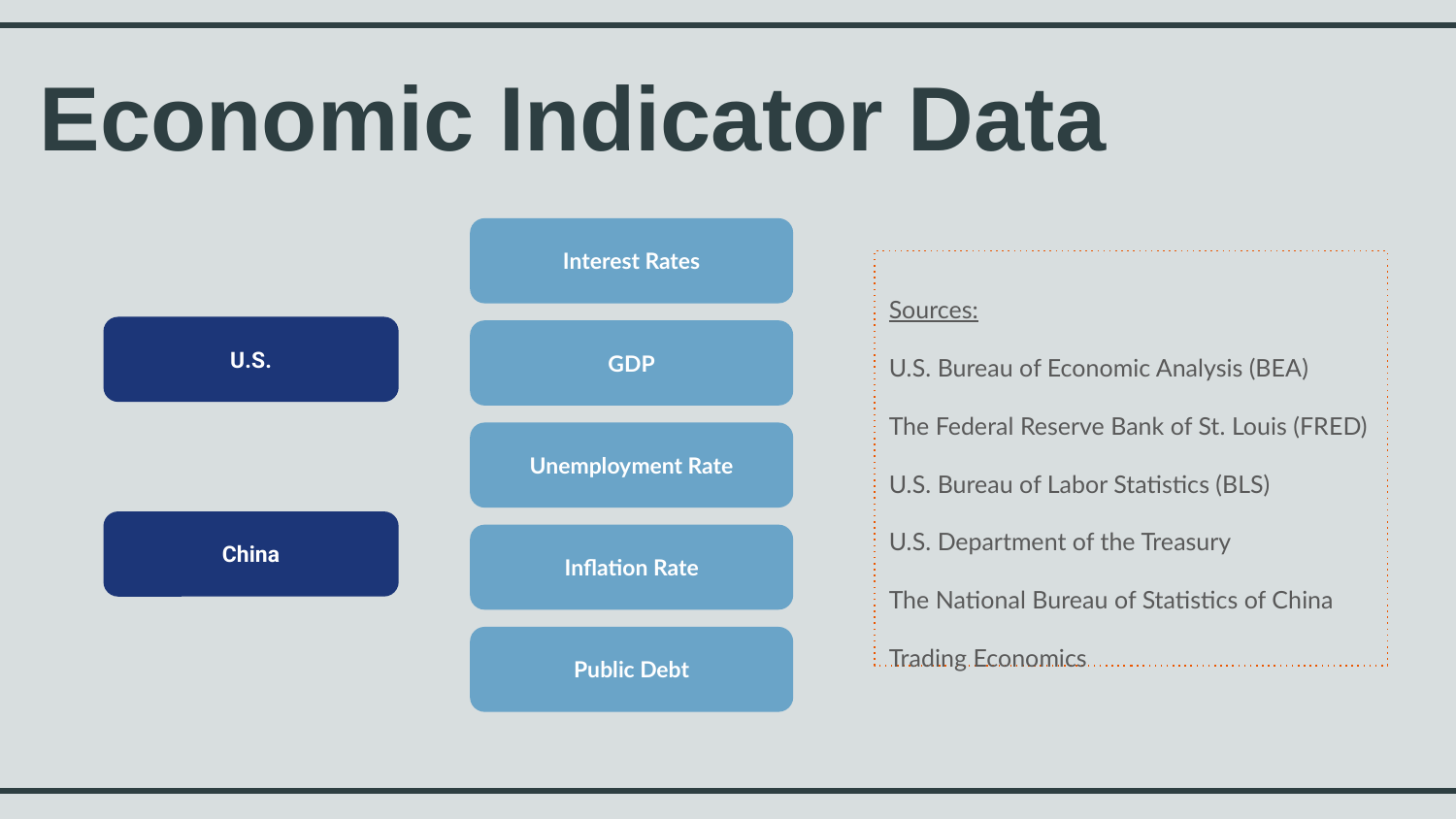

Economic Indicator Data
Interest Rates
Sources:
U.S. Bureau of Economic Analysis (BEA)
The Federal Reserve Bank of St. Louis (FRED)
U.S. Bureau of Labor Statistics (BLS)
U.S. Department of the Treasury
The National Bureau of Statistics of China
Trading Economics

U.S.
GDP
Unemployment Rate
China
Inflation Rate
Public Debt